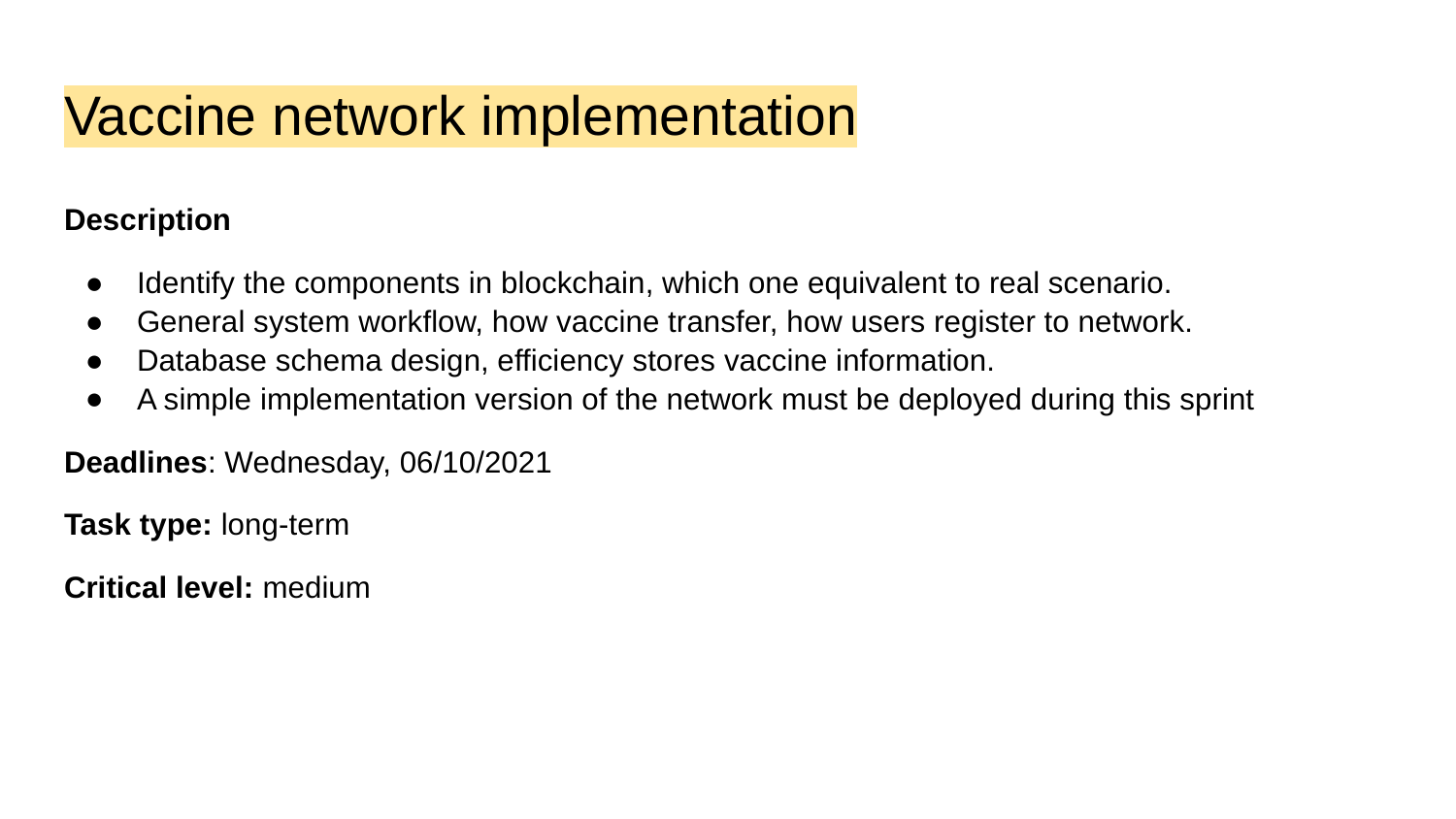

# Vaccine network implementation
Description
Identify the components in blockchain, which one equivalent to real scenario.
General system workflow, how vaccine transfer, how users register to network.
Database schema design, efficiency stores vaccine information.
A simple implementation version of the network must be deployed during this sprint
Deadlines: Wednesday, 06/10/2021
Task type: long-term
Critical level: medium